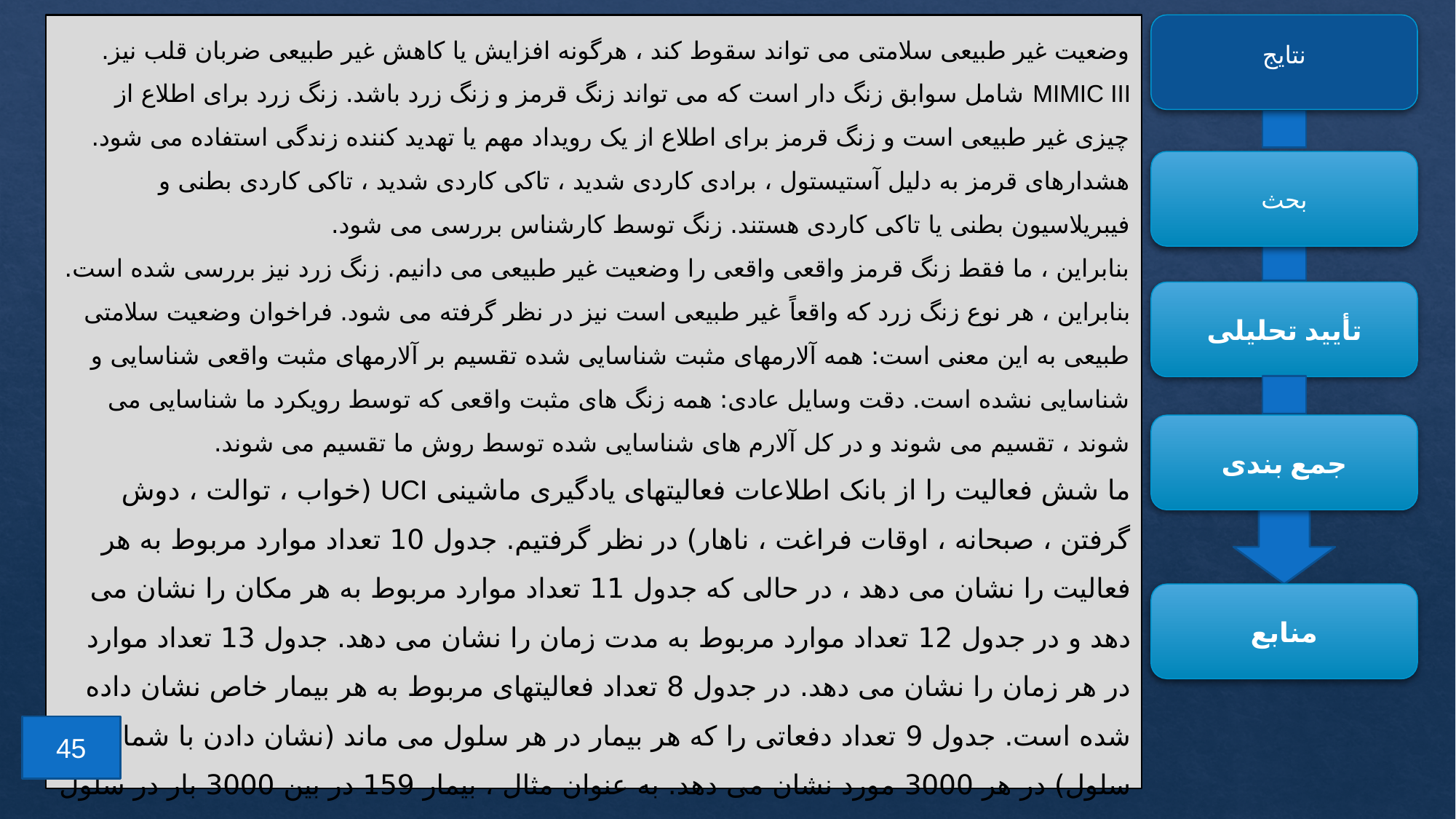

نتایج
وضعیت غیر طبیعی سلامتی می تواند سقوط کند ، هرگونه افزایش یا کاهش غیر طبیعی ضربان قلب نیز. MIMIC III شامل سوابق زنگ دار است که می تواند زنگ قرمز و زنگ زرد باشد. زنگ زرد برای اطلاع از چیزی غیر طبیعی است و زنگ قرمز برای اطلاع از یک رویداد مهم یا تهدید کننده زندگی استفاده می شود. هشدارهای قرمز به دلیل آستیستول ، برادی کاردی شدید ، تاکی کاردی شدید ، تاکی کاردی بطنی و فیبریلاسیون بطنی یا تاکی کاردی هستند. زنگ توسط کارشناس بررسی می شود.
بنابراین ، ما فقط زنگ قرمز واقعی واقعی را وضعیت غیر طبیعی می دانیم. زنگ زرد نیز بررسی شده است. بنابراین ، هر نوع زنگ زرد که واقعاً غیر طبیعی است نیز در نظر گرفته می شود. فراخوان وضعیت سلامتی طبیعی به این معنی است: همه آلارمهای مثبت شناسایی شده تقسیم بر آلارمهای مثبت واقعی شناسایی و شناسایی نشده است. دقت وسایل عادی: همه زنگ های مثبت واقعی که توسط رویکرد ما شناسایی می شوند ، تقسیم می شوند و در کل آلارم های شناسایی شده توسط روش ما تقسیم می شوند.
ما شش فعالیت را از بانک اطلاعات فعالیتهای یادگیری ماشینی UCI (خواب ، توالت ، دوش گرفتن ، صبحانه ، اوقات فراغت ، ناهار) در نظر گرفتیم. جدول 10 تعداد موارد مربوط به هر فعالیت را نشان می دهد ، در حالی که جدول 11 تعداد موارد مربوط به هر مکان را نشان می دهد و در جدول 12 تعداد موارد مربوط به مدت زمان را نشان می دهد. جدول 13 تعداد موارد در هر زمان را نشان می دهد. در جدول 8 تعداد فعالیتهای مربوط به هر بیمار خاص نشان داده شده است. جدول 9 تعداد دفعاتی را که هر بیمار در هر سلول می ماند (نشان دادن با شماره سلول) در هر 3000 مورد نشان می دهد. به عنوان مثال ، بیمار 159 در بین 3000 بار در سلول باقی می ماند. در جدول 10 زمان 3000 مورد ذکر شده است. به عنوان مثال ، 204 نمونه از بین 3000 مورد در 12-6 صبح رخ داده است. در جدول 11 مدت اقامت در یک سلول برای همه موارد نشان داده شده است.

بحث

تأیید تحلیلی

جمع بندی

منابع
45